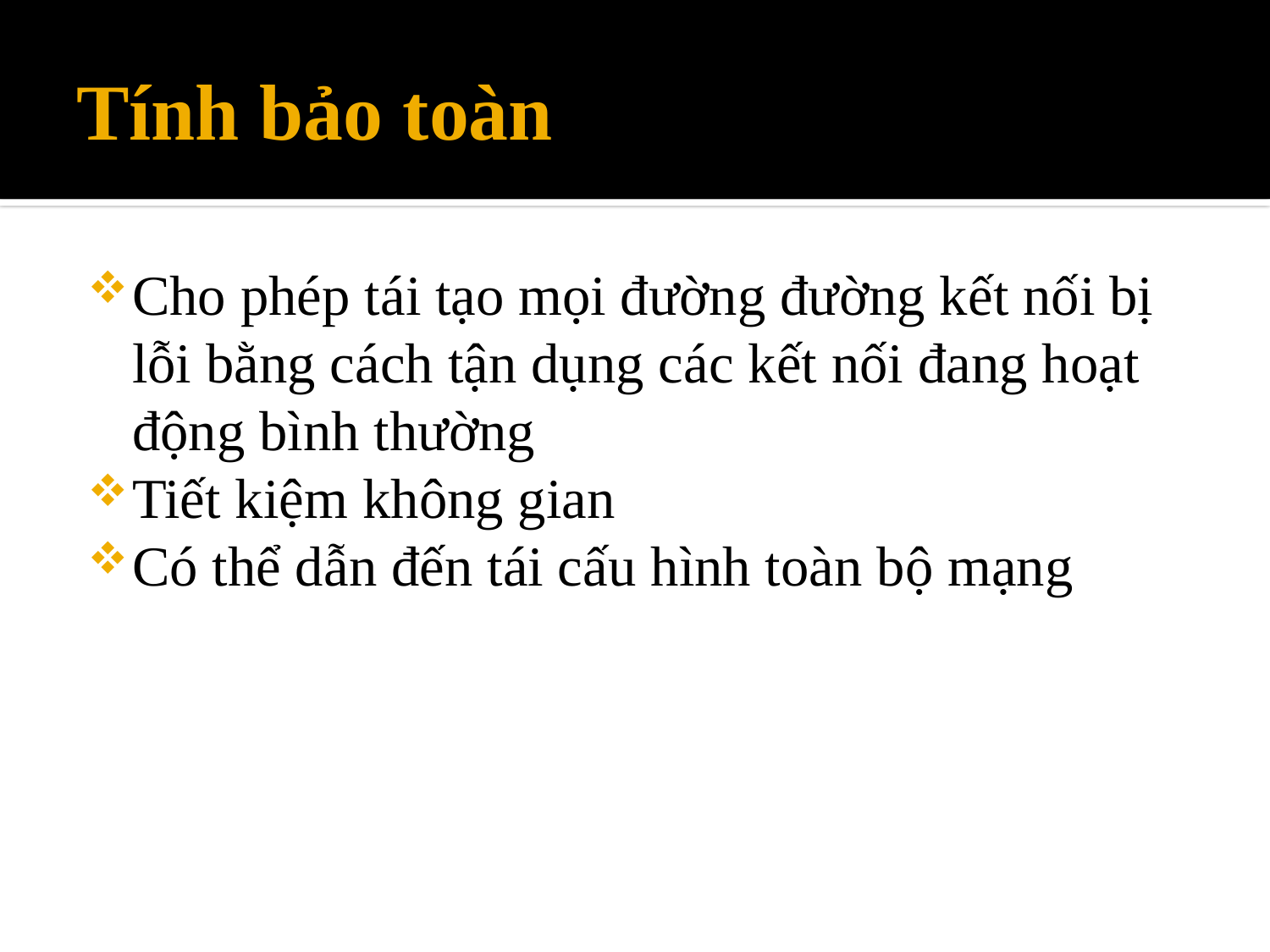

# Tính bảo toàn
Cho phép tái tạo mọi đường đường kết nối bị lỗi bằng cách tận dụng các kết nối đang hoạt động bình thường
Tiết kiệm không gian
Có thể dẫn đến tái cấu hình toàn bộ mạng